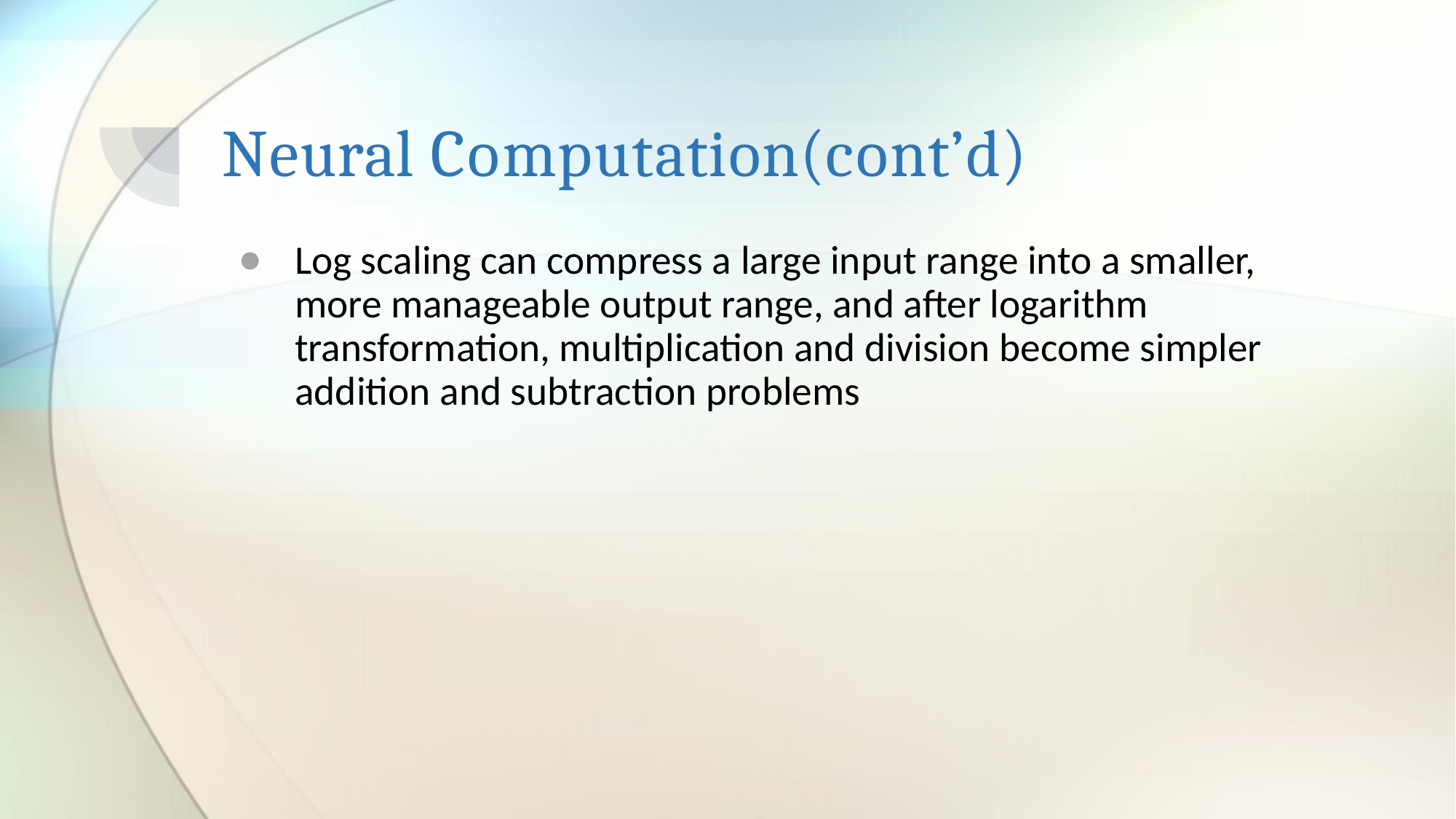

# Neural Computation(cont’d)
Log scaling can compress a large input range into a smaller, more manageable output range, and after logarithm transformation, multiplication and division become simpler addition and subtraction problems